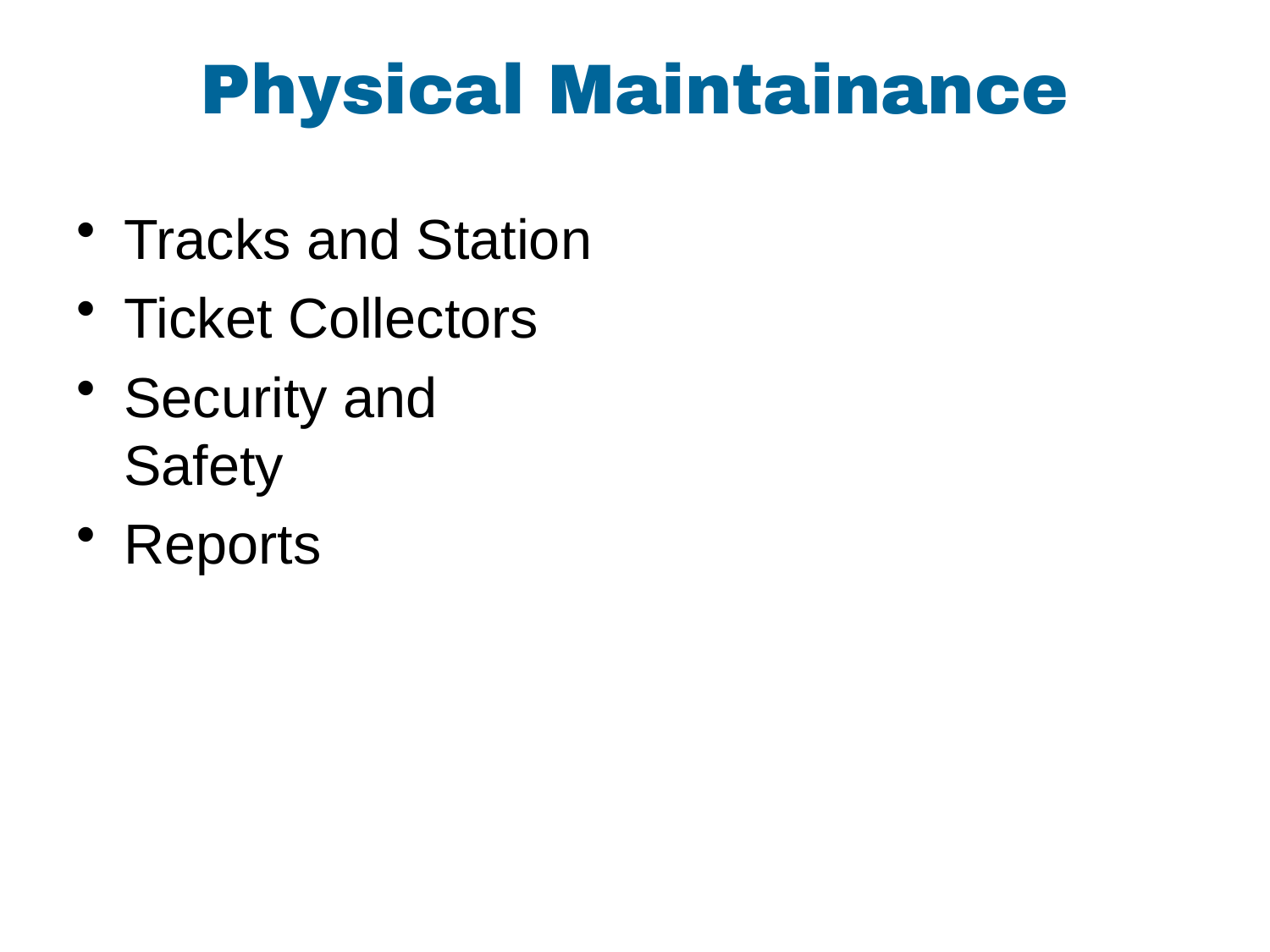

# Physical Maintainance
Tracks and Station
Ticket Collectors
Security and Safety
Reports